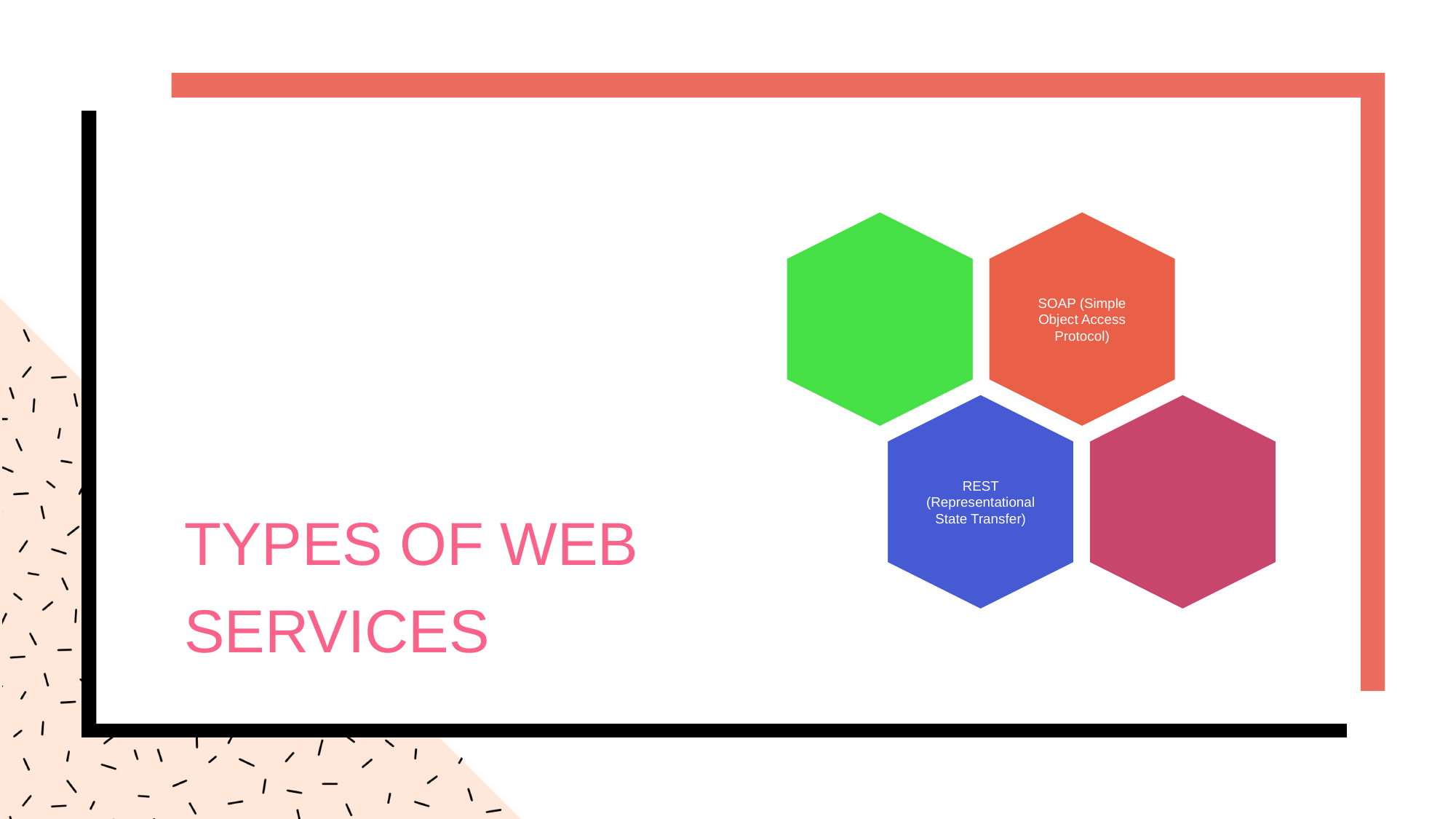

SOAP (Simple Object Access Protocol)

REST (Representational State Transfer)

TYPES OF WEB SERVICES